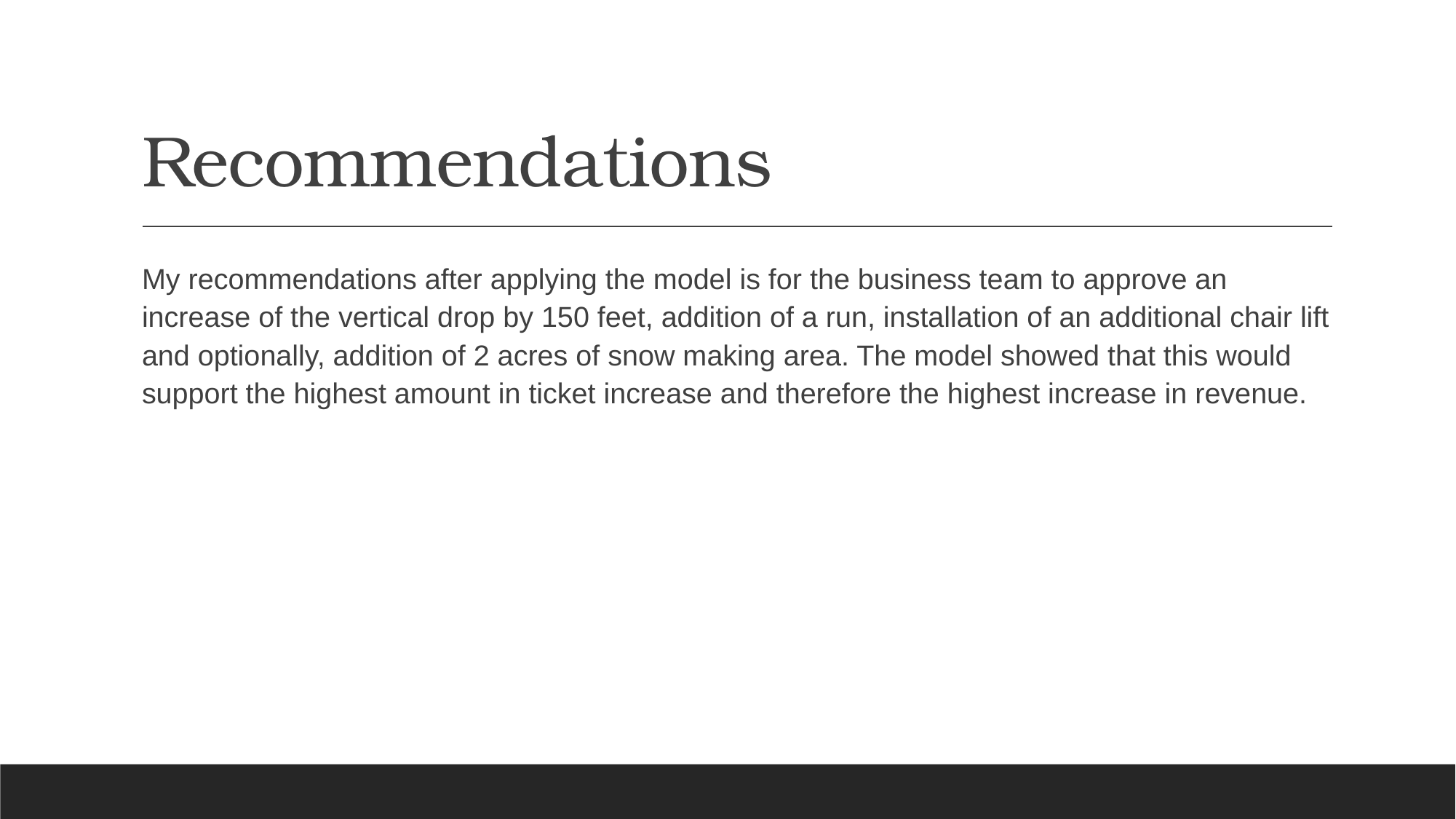

# Recommendations
My recommendations after applying the model is for the business team to approve an increase of the vertical drop by 150 feet, addition of a run, installation of an additional chair lift and optionally, addition of 2 acres of snow making area. The model showed that this would support the highest amount in ticket increase and therefore the highest increase in revenue.